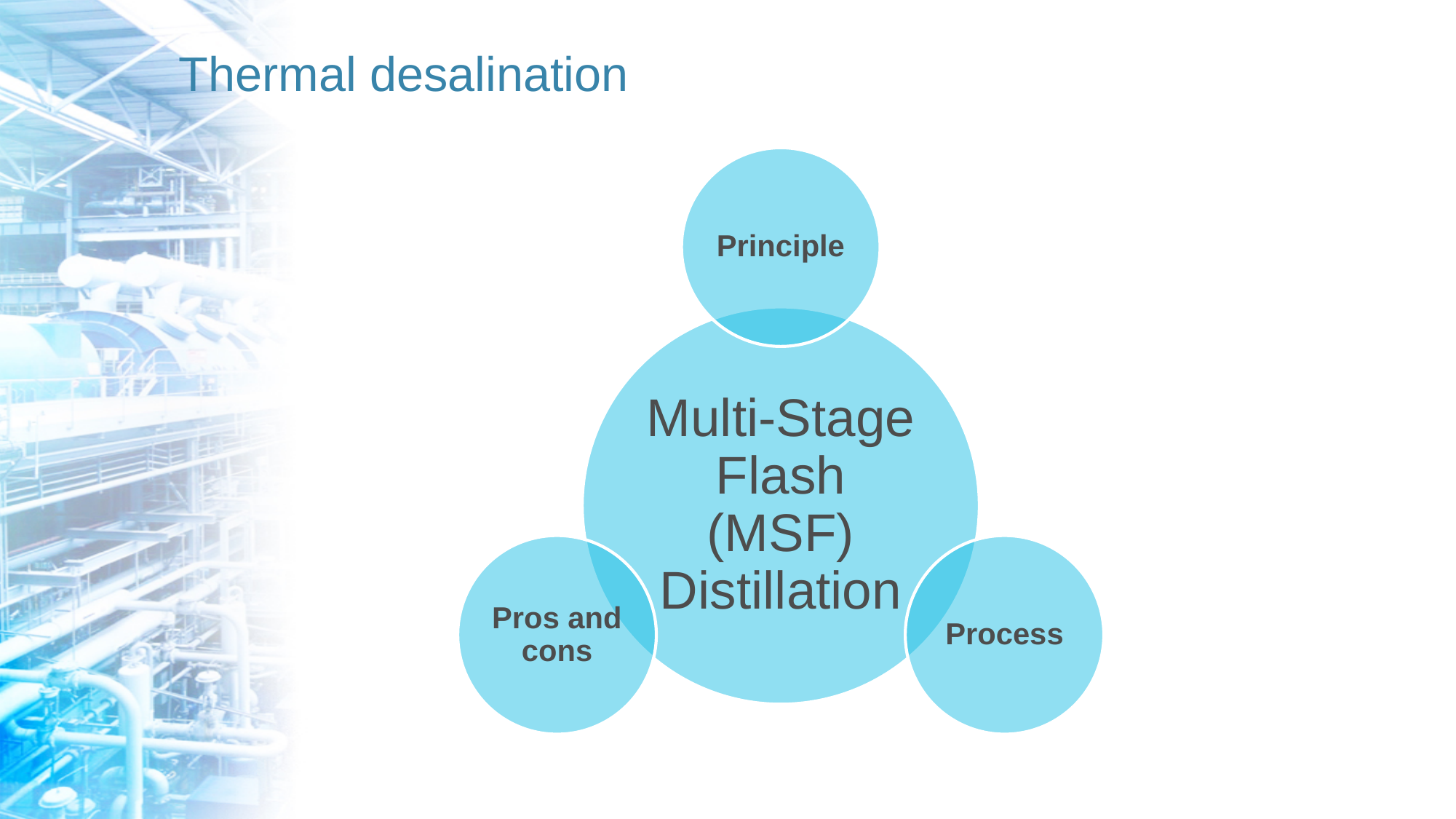

Thermal desalination
Multi-Stage Flash (MSF) Distillation
Principle
Process
Pros and cons